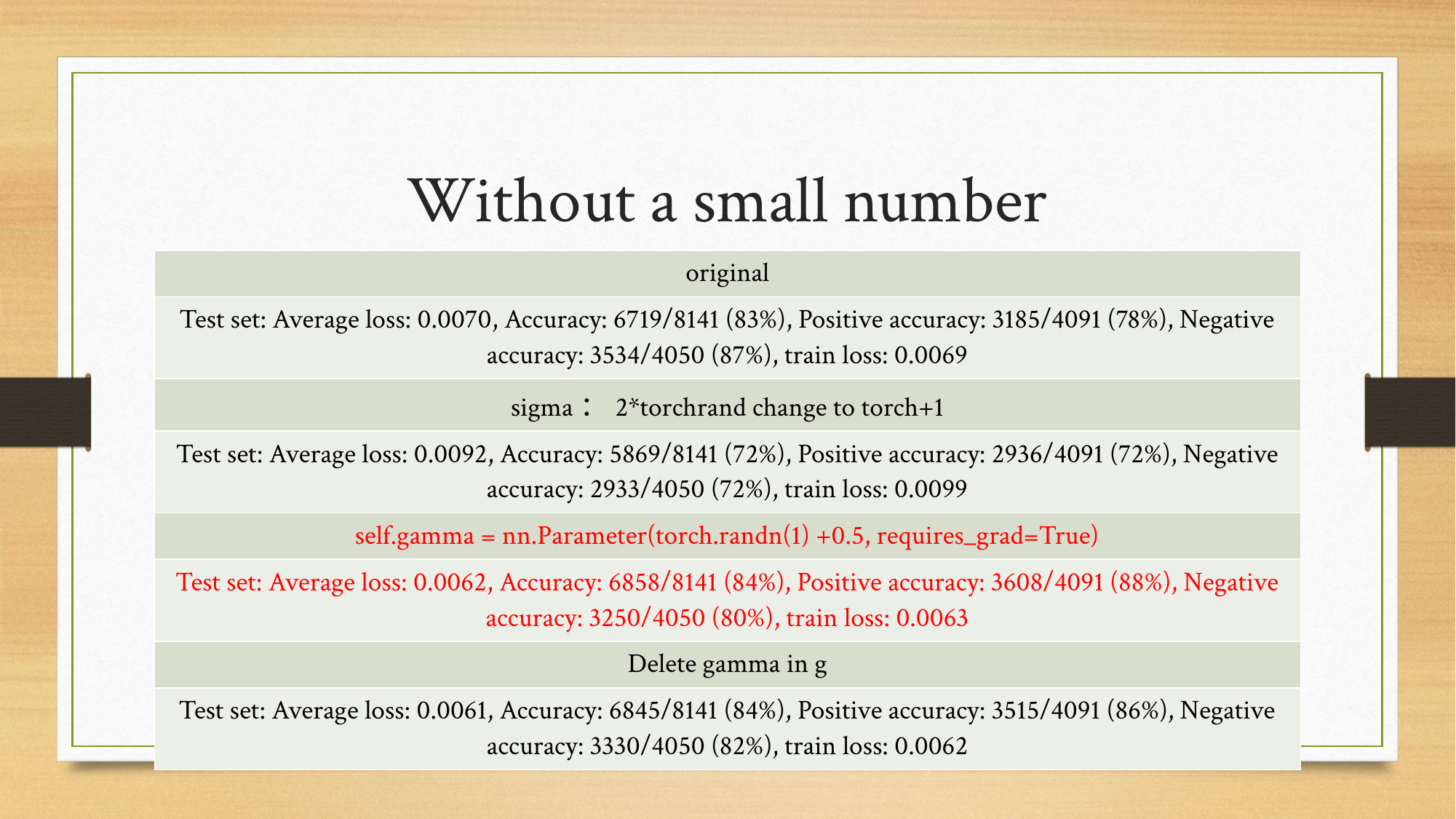

# Without a small number
| original |
| --- |
| Test set: Average loss: 0.0070, Accuracy: 6719/8141 (83%), Positive accuracy: 3185/4091 (78%), Negative accuracy: 3534/4050 (87%), train loss: 0.0069 |
| sigma：2\*torchrand change to torch+1 |
| Test set: Average loss: 0.0092, Accuracy: 5869/8141 (72%), Positive accuracy: 2936/4091 (72%), Negative accuracy: 2933/4050 (72%), train loss: 0.0099 |
| self.gamma = nn.Parameter(torch.randn(1) +0.5, requires\_grad=True) |
| Test set: Average loss: 0.0062, Accuracy: 6858/8141 (84%), Positive accuracy: 3608/4091 (88%), Negative accuracy: 3250/4050 (80%), train loss: 0.0063 |
| Delete gamma in g |
| Test set: Average loss: 0.0061, Accuracy: 6845/8141 (84%), Positive accuracy: 3515/4091 (86%), Negative accuracy: 3330/4050 (82%), train loss: 0.0062 |